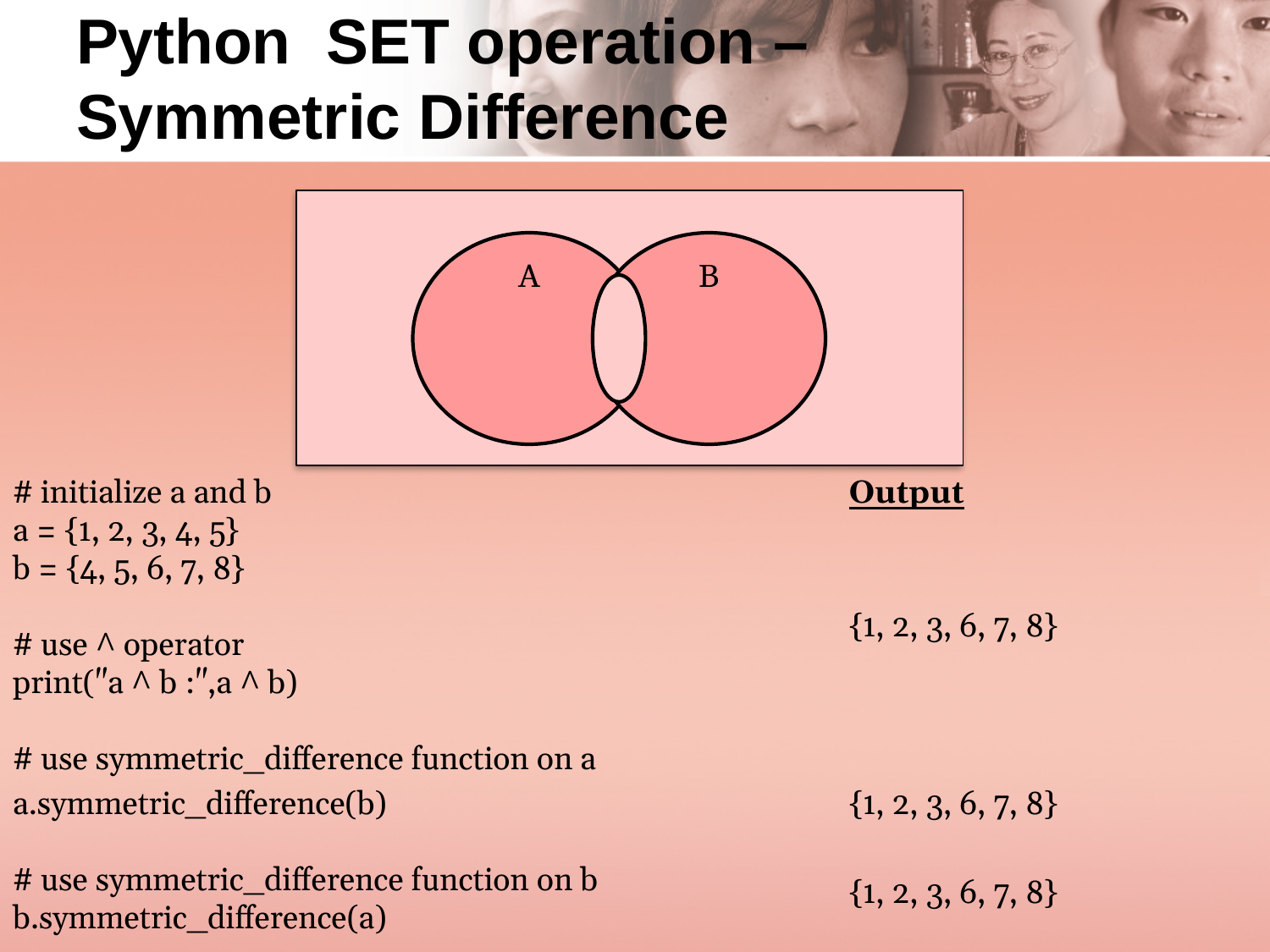

# Python  SET operation – Symmetric Difference

A
B

# initialize a and b a = {1, 2, 3, 4, 5} b = {4, 5, 6, 7, 8} # use ^ operator print("a ^ b :",a ^ b) # use symmetric_difference function on a
a.symmetric_difference(b)
# use symmetric_difference function on b
b.symmetric_difference(a)
Output

{1, 2, 3, 6, 7, 8}

{1, 2, 3, 6, 7, 8}

{1, 2, 3, 6, 7, 8}